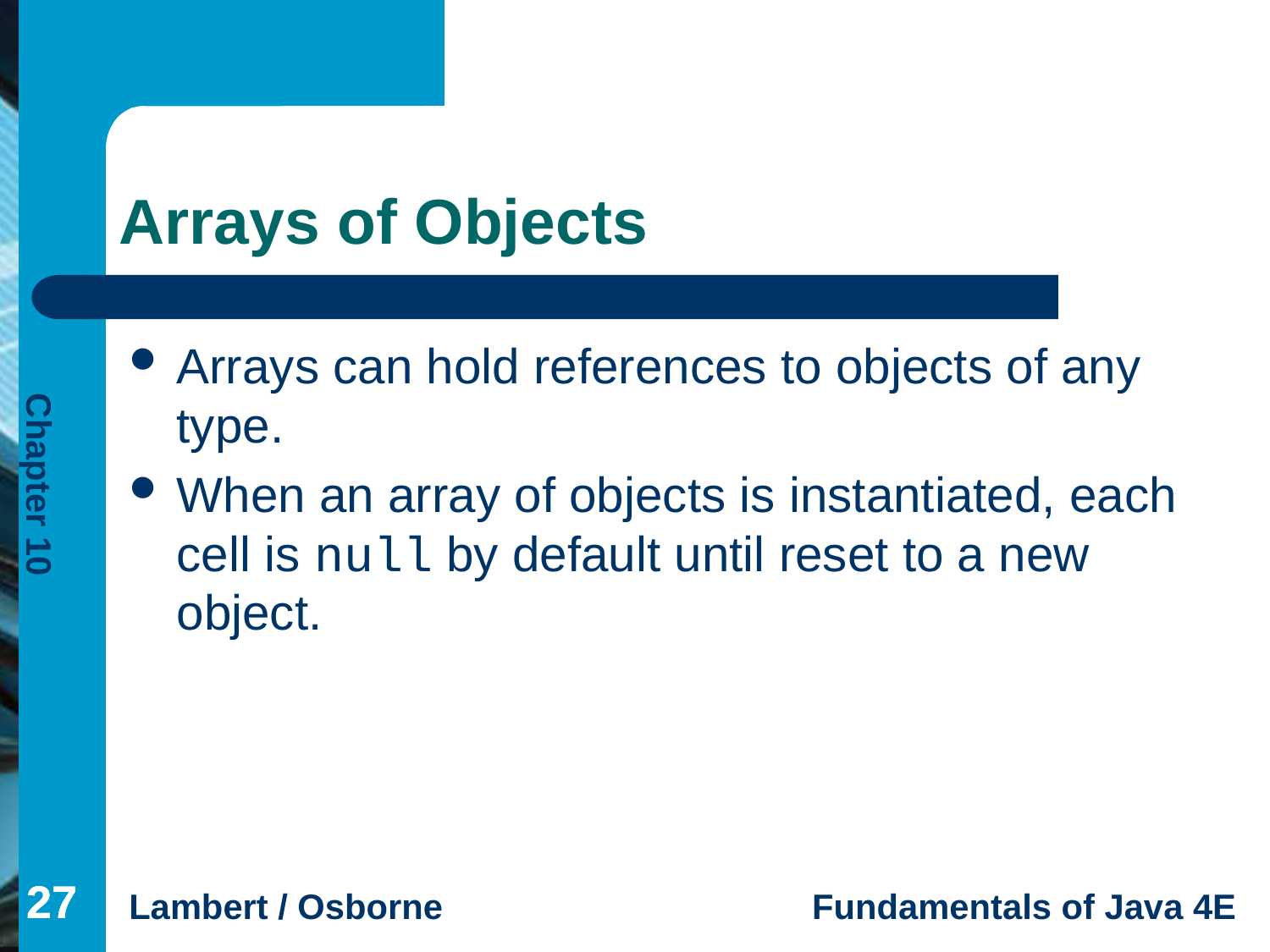

# Arrays of Objects
Arrays can hold references to objects of any type.
When an array of objects is instantiated, each cell is null by default until reset to a new object.
27
27
27